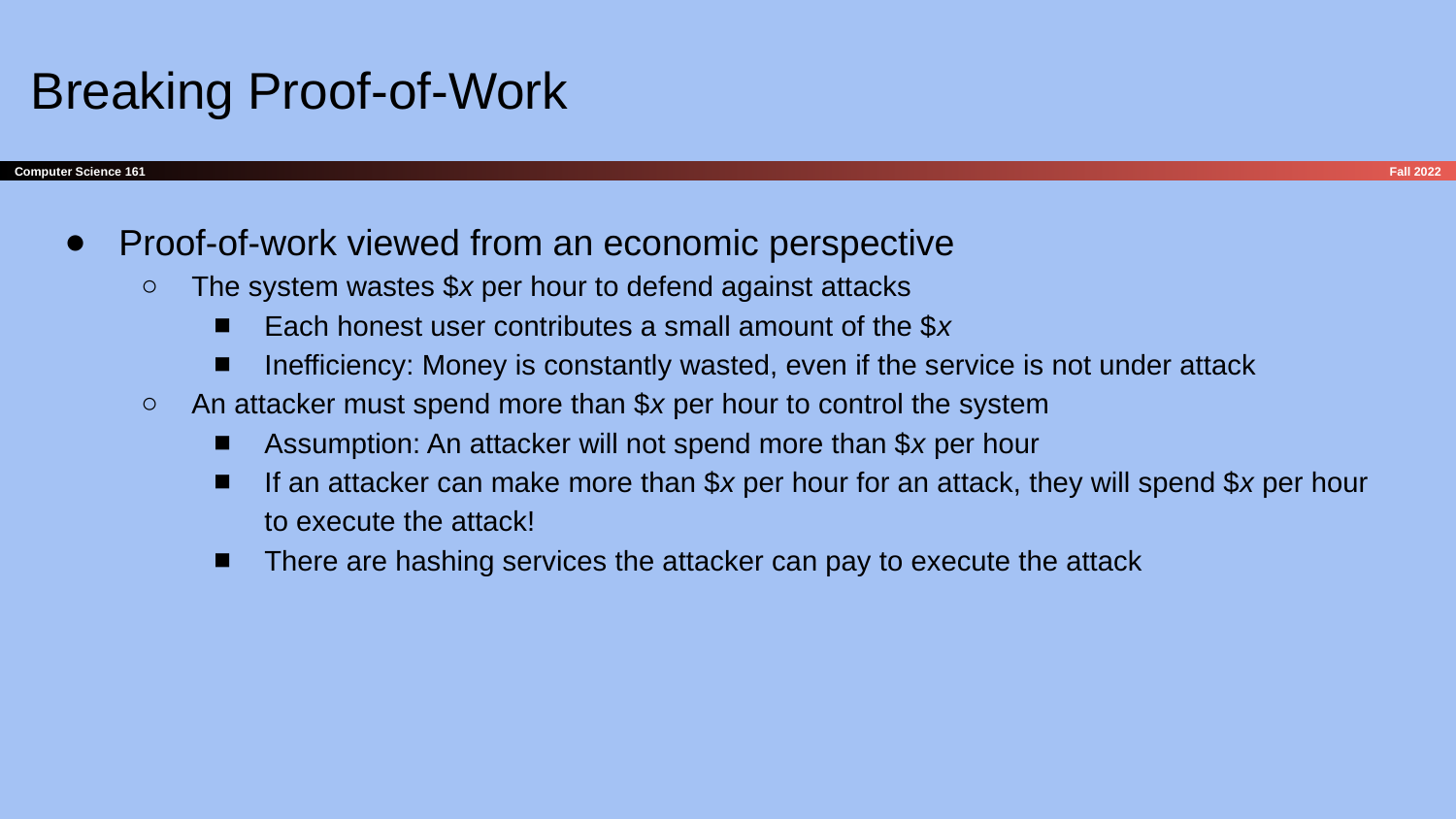

# Breaking Proof-of-Work
Proof-of-work viewed from an economic perspective
The system wastes $x per hour to defend against attacks
Each honest user contributes a small amount of the $x
Inefficiency: Money is constantly wasted, even if the service is not under attack
An attacker must spend more than $x per hour to control the system
Assumption: An attacker will not spend more than $x per hour
If an attacker can make more than $x per hour for an attack, they will spend $x per hour to execute the attack!
There are hashing services the attacker can pay to execute the attack